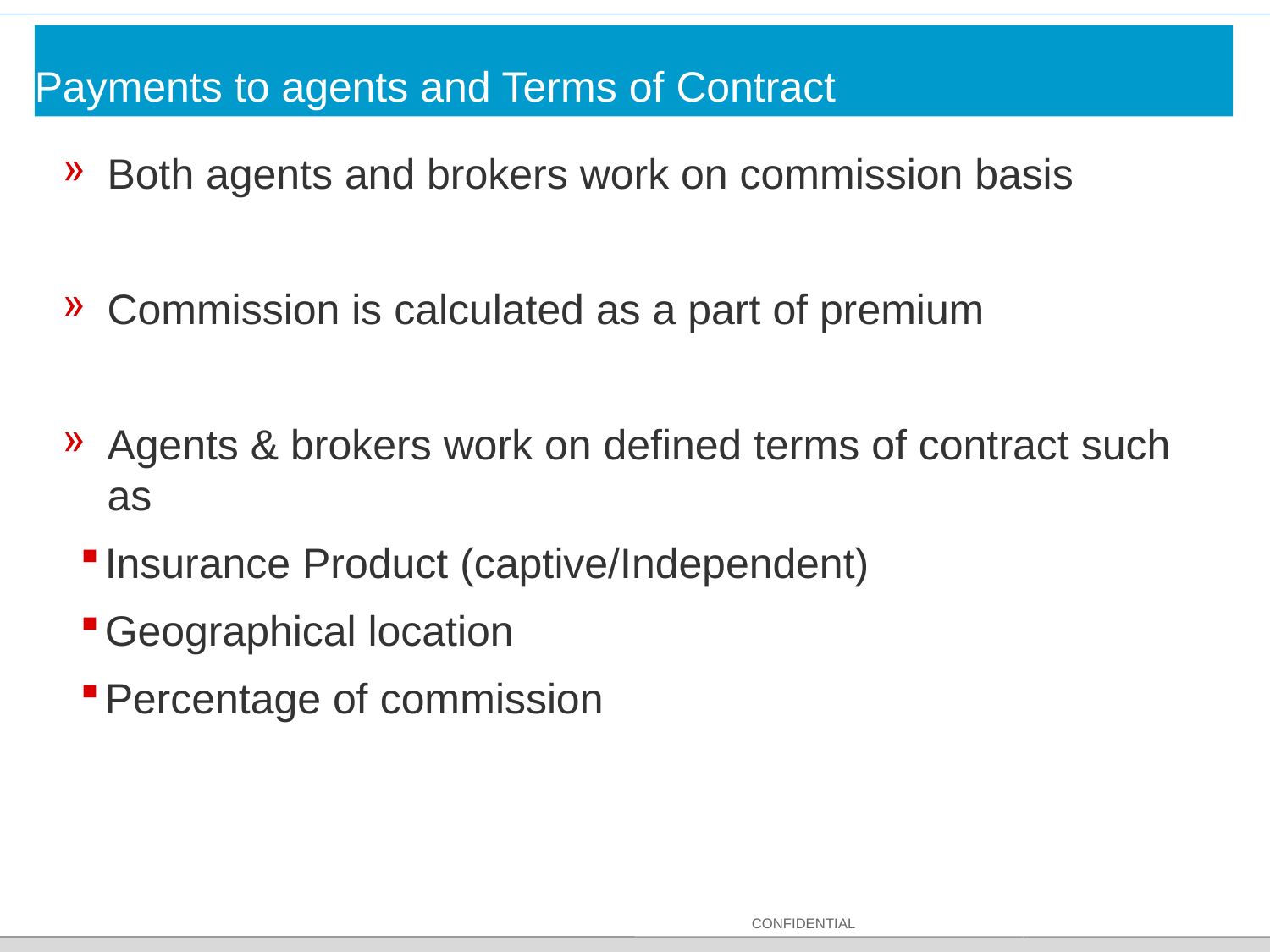

# Payments to agents and Terms of Contract
Both agents and brokers work on commission basis

Commission is calculated as a part of premium

Agents & brokers work on defined terms of contract such as
Insurance Product (captive/Independent)
Geographical location
Percentage of commission

CONFIDENTIAL